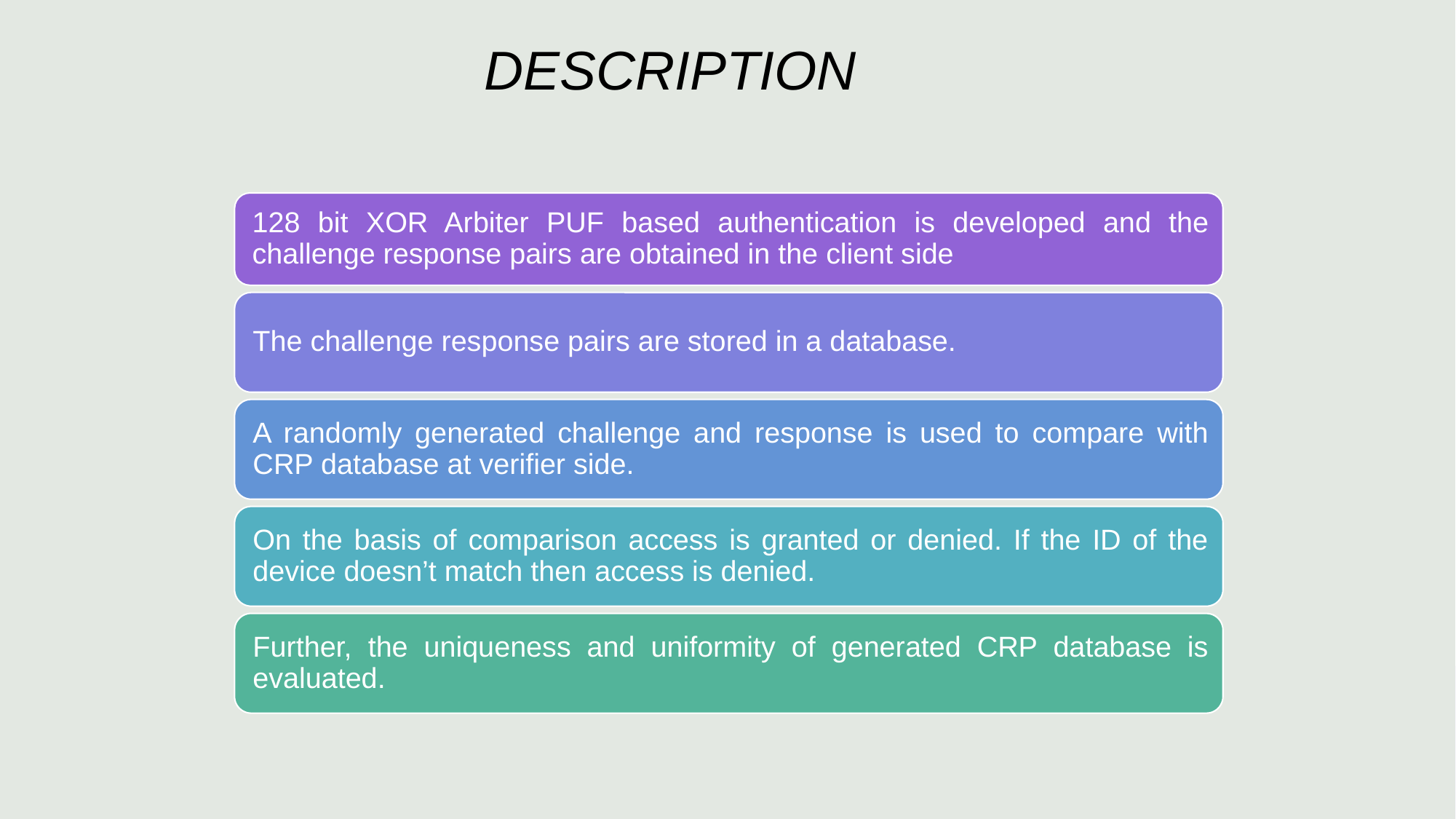

# DESCRIPTION

128 bit XOR Arbiter PUF based authentication is developed and the challenge response pairs are obtained in the client side
The challenge response pairs are stored in a database.
A randomly generated challenge and response is used to compare with CRP database at verifier side.
On the basis of comparison access is granted or denied. If the ID of the device doesn’t match then access is denied.
Further, the uniqueness and uniformity of generated CRP database is evaluated.